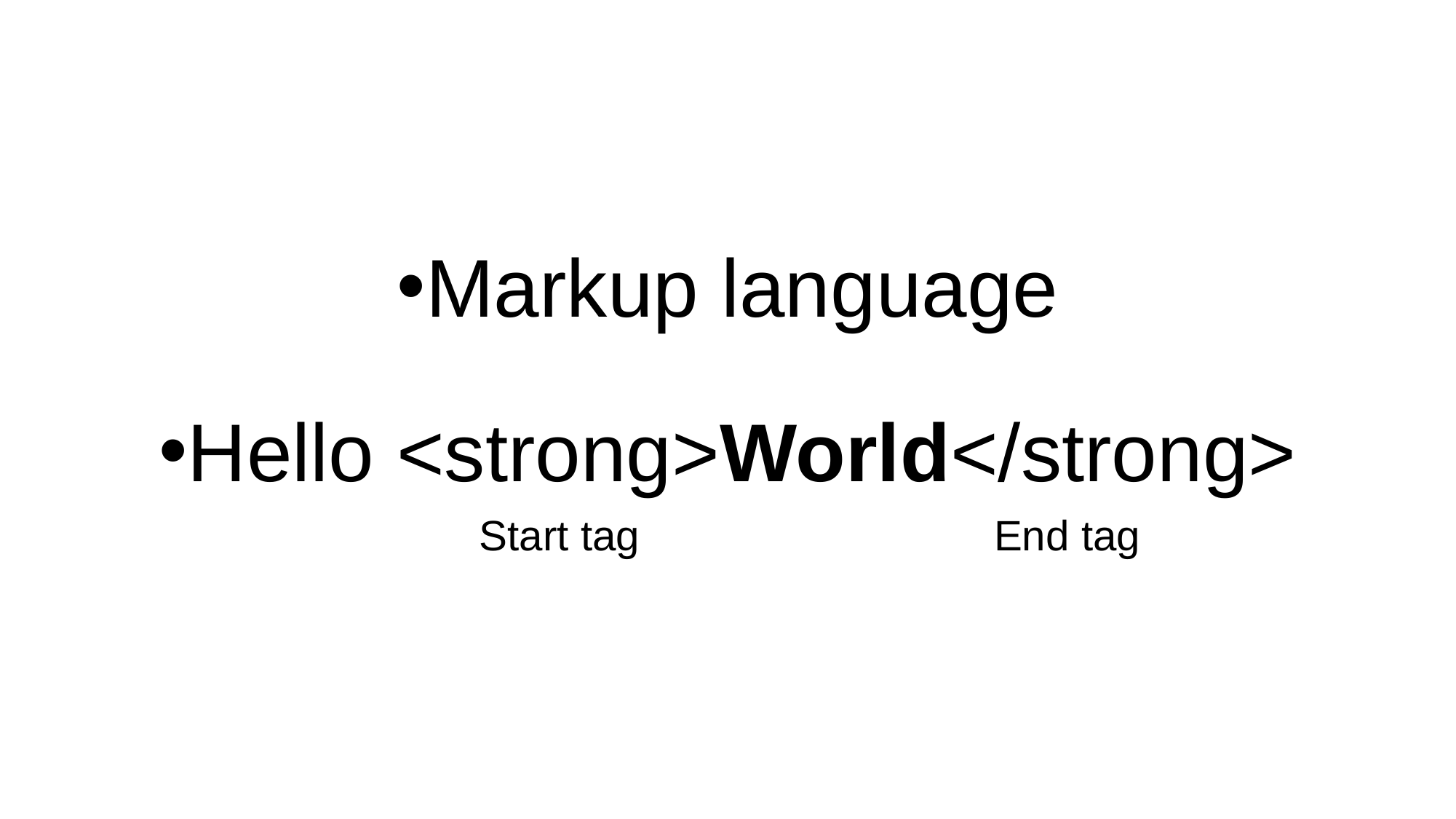

Markup language

Hello <strong>World</strong>
              Start tag                              End tag